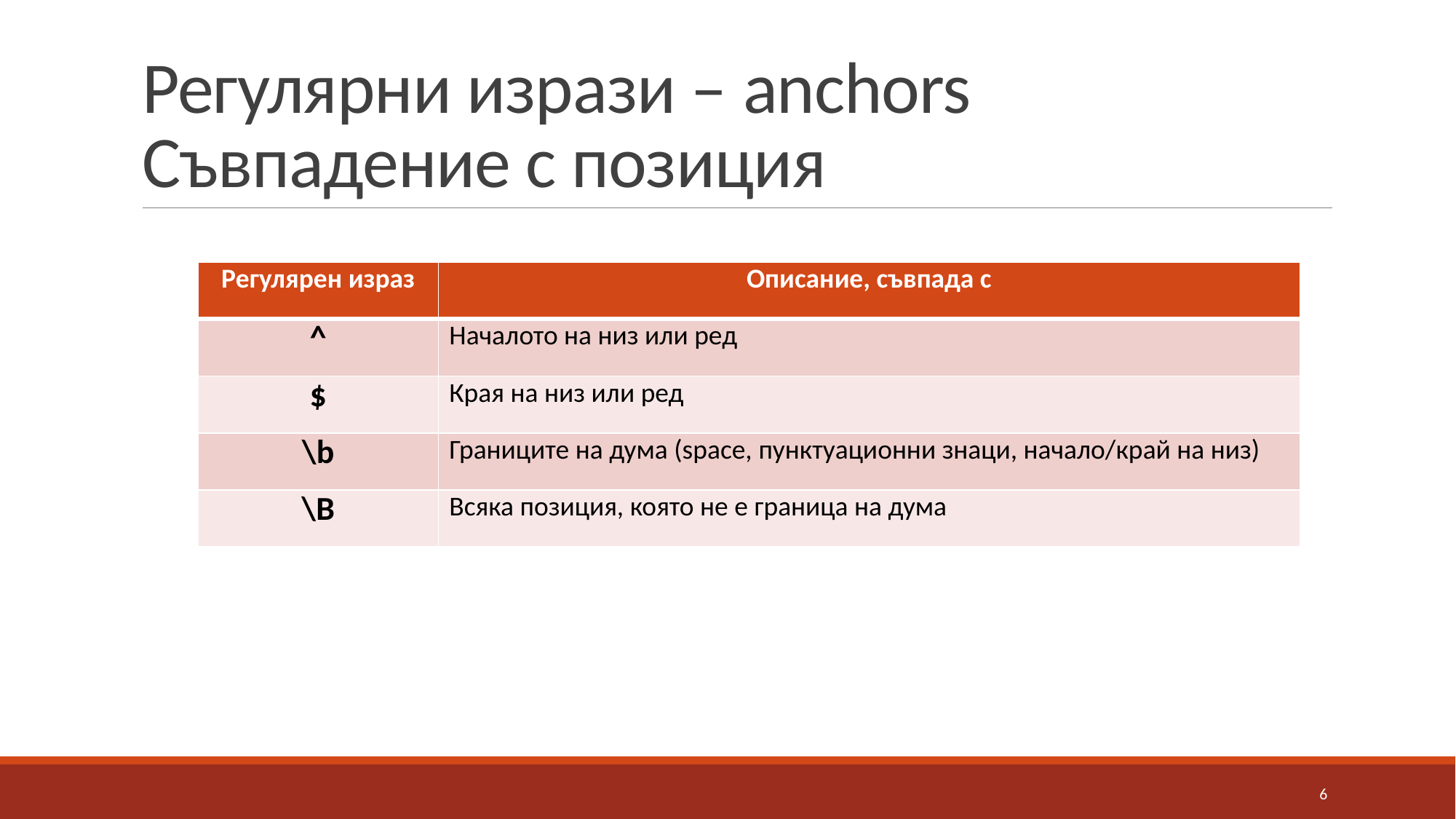

# Регулярни изрази – anchors Съвпадение с позиция
| Регулярен израз | Описание, съвпада с |
| --- | --- |
| ^ | Началото на низ или ред |
| $ | Края на низ или ред |
| \b | Границите на дума (space, пунктуационни знаци, начало/край на низ) |
| \B | Всяка позиция, която не е граница на дума |
6